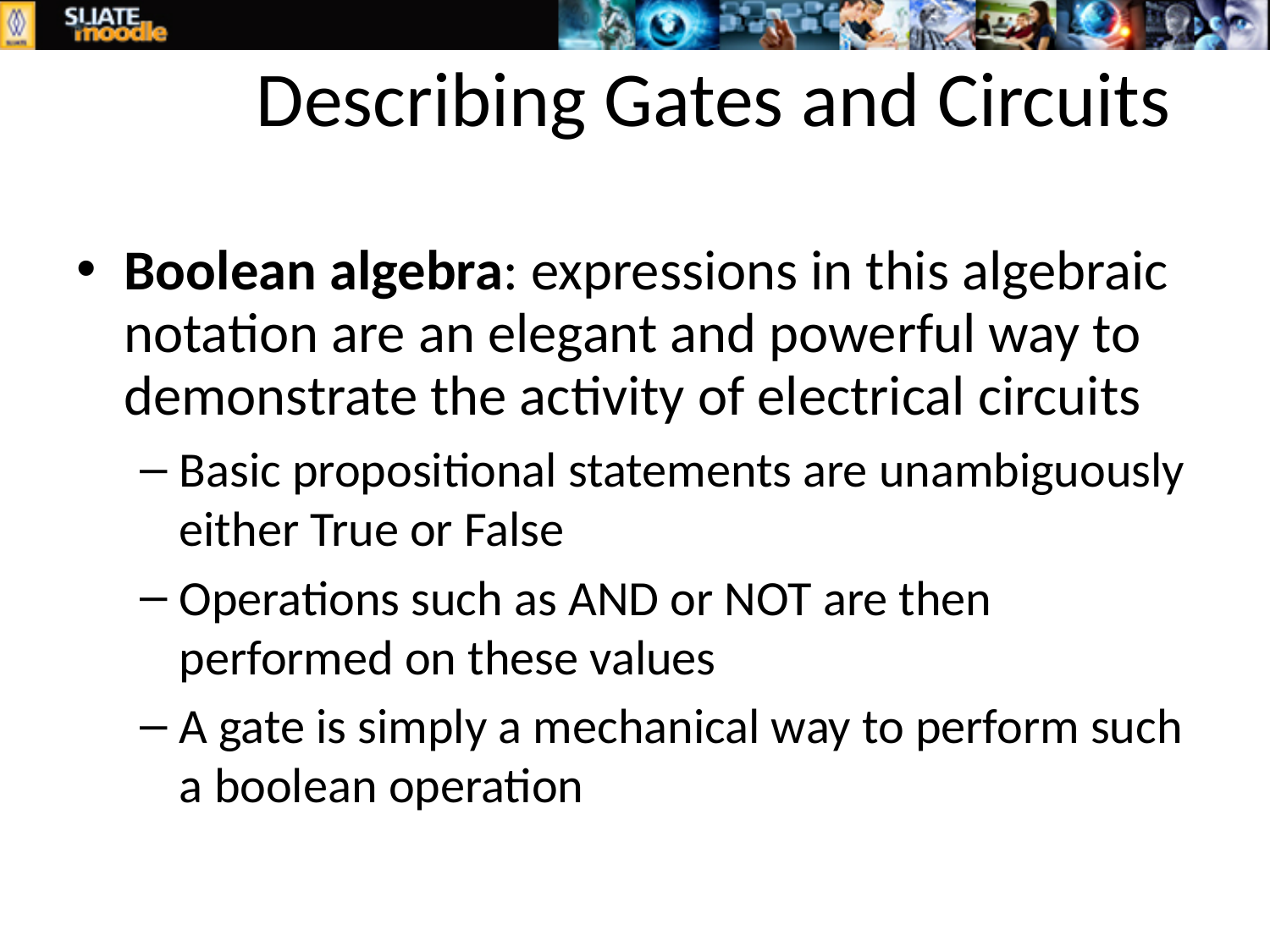

Describing Gates and Circuits
Boolean algebra: expressions in this algebraic notation are an elegant and powerful way to demonstrate the activity of electrical circuits
Basic propositional statements are unambiguously either True or False
Operations such as AND or NOT are then performed on these values
A gate is simply a mechanical way to perform such a boolean operation